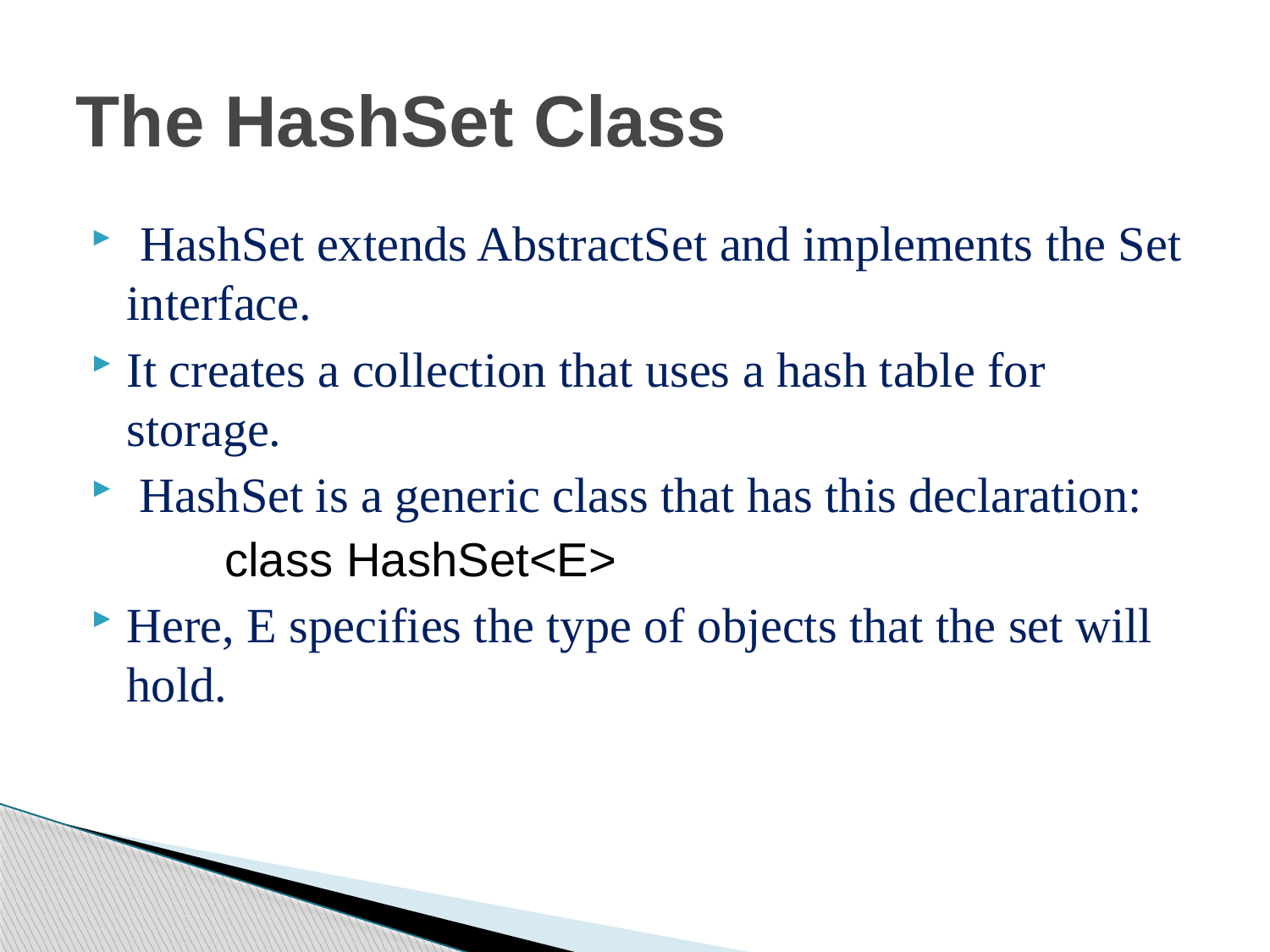

# The HashSet Class
 HashSet extends AbstractSet and implements the Set interface.
It creates a collection that uses a hash table for storage.
 HashSet is a generic class that has this declaration:
          class HashSet<E>
Here, E specifies the type of objects that the set will hold.